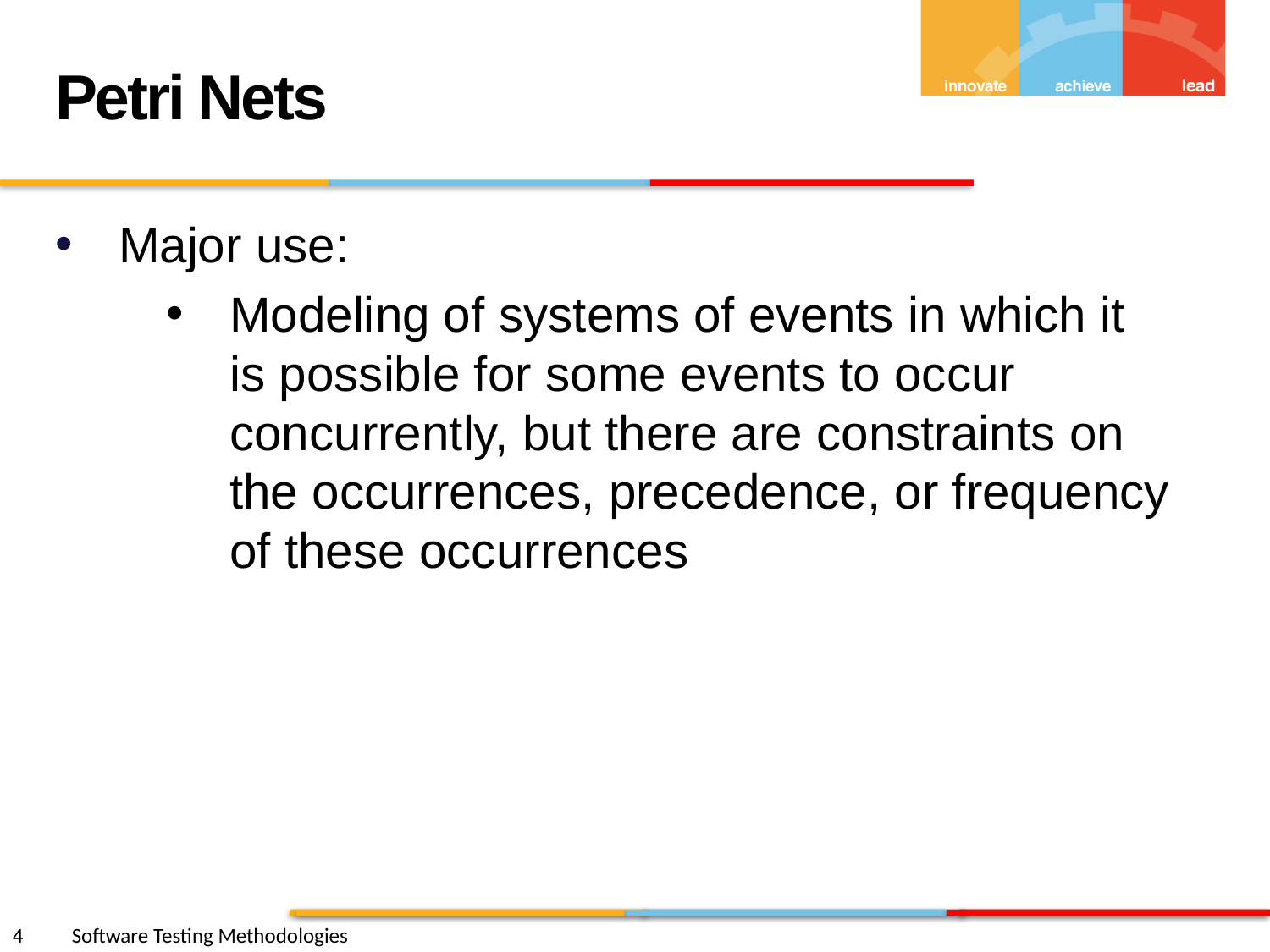

Petri Nets
Major use:
Modeling of systems of events in which it is possible for some events to occur concurrently, but there are constraints on the occurrences, precedence, or frequency of these occurrences